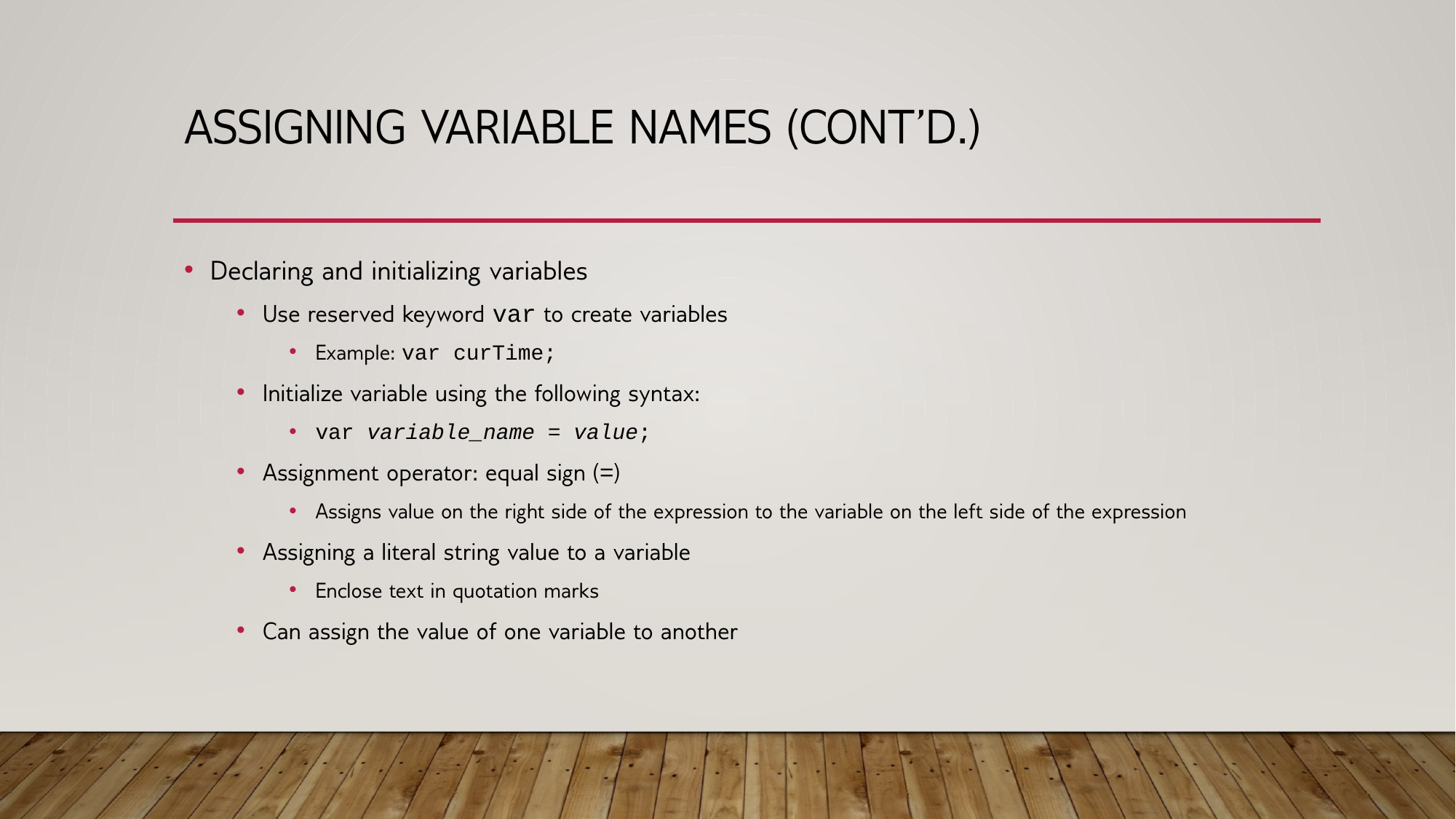

# Assigning Variable Names (cont’d.)
Declaring and initializing variables
Use reserved keyword var to create variables
Example: var curTime;
Initialize variable using the following syntax:
var variable_name = value;
Assignment operator: equal sign (=)
Assigns value on the right side of the expression to the variable on the left side of the expression
Assigning a literal string value to a variable
Enclose text in quotation marks
Can assign the value of one variable to another